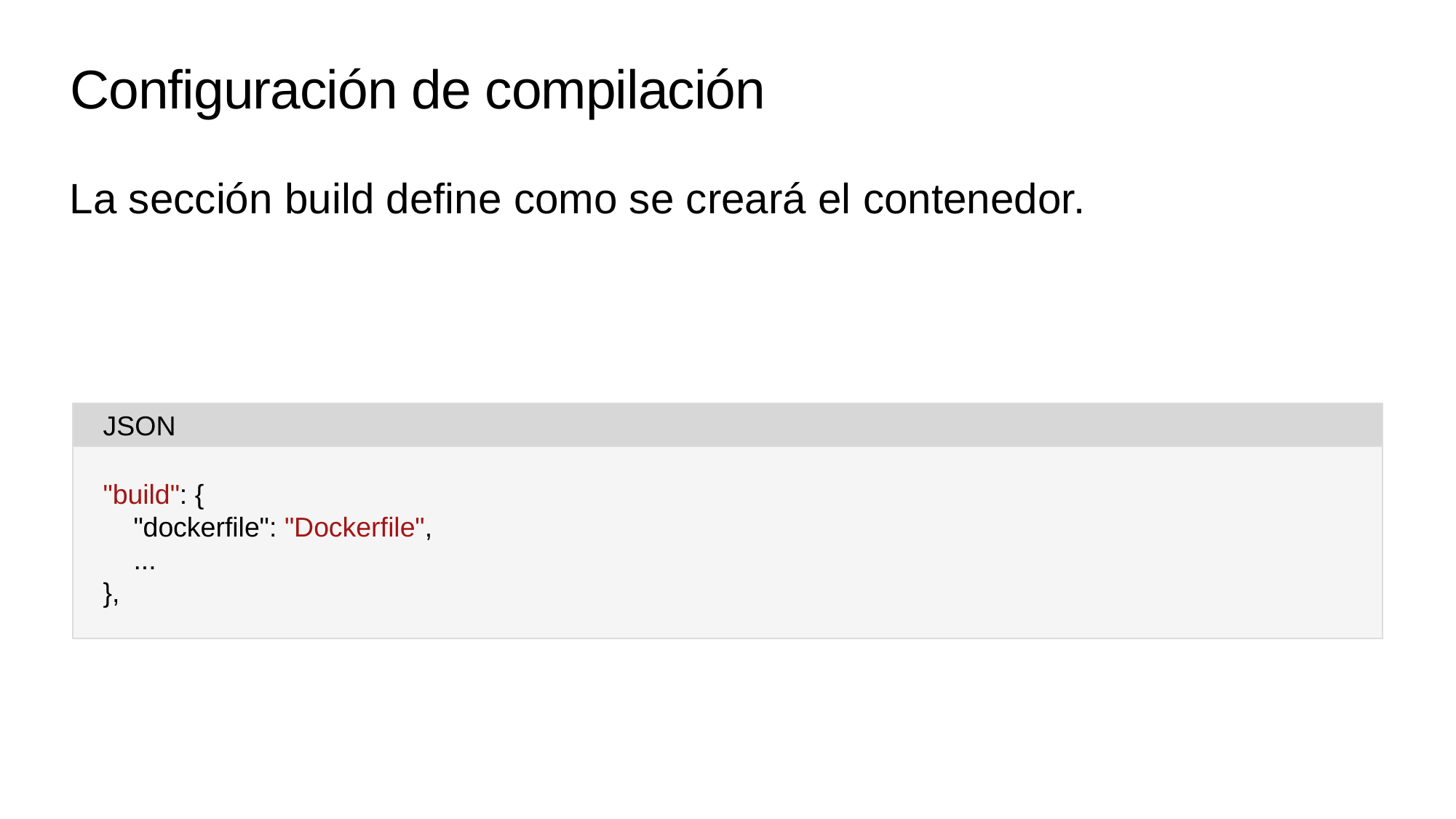

# Configuración de compilación
La sección build define como se creará el contenedor.
JSON
"build": {
    "dockerfile": "Dockerfile",
    ...
},